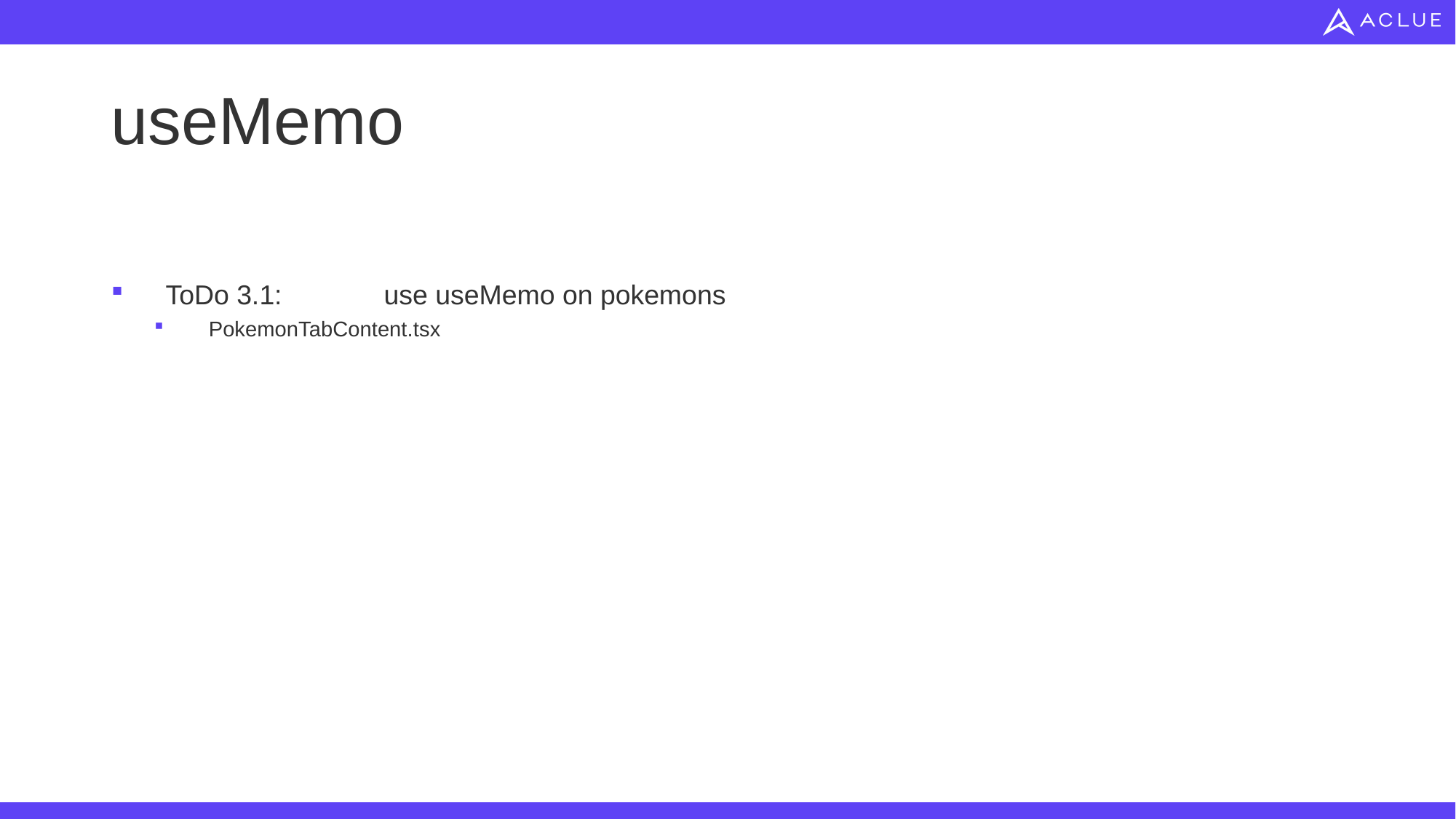

# useMemo
ToDo 3.1: 	use useMemo on pokemons
PokemonTabContent.tsx